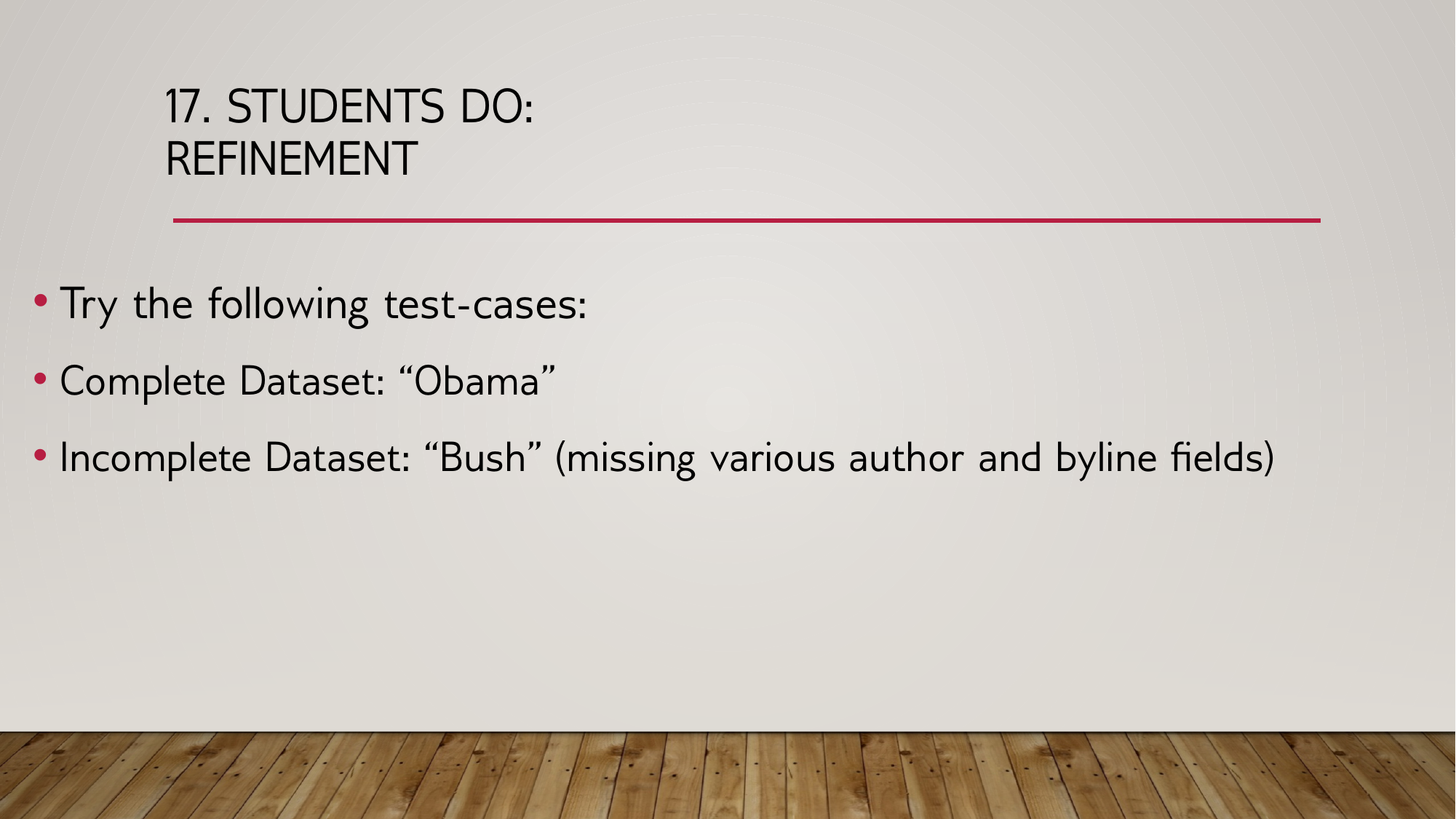

# 17. Students Do: Refinement
Try the following test-cases:
Complete Dataset: “Obama”
Incomplete Dataset: “Bush” (missing various author and byline fields)